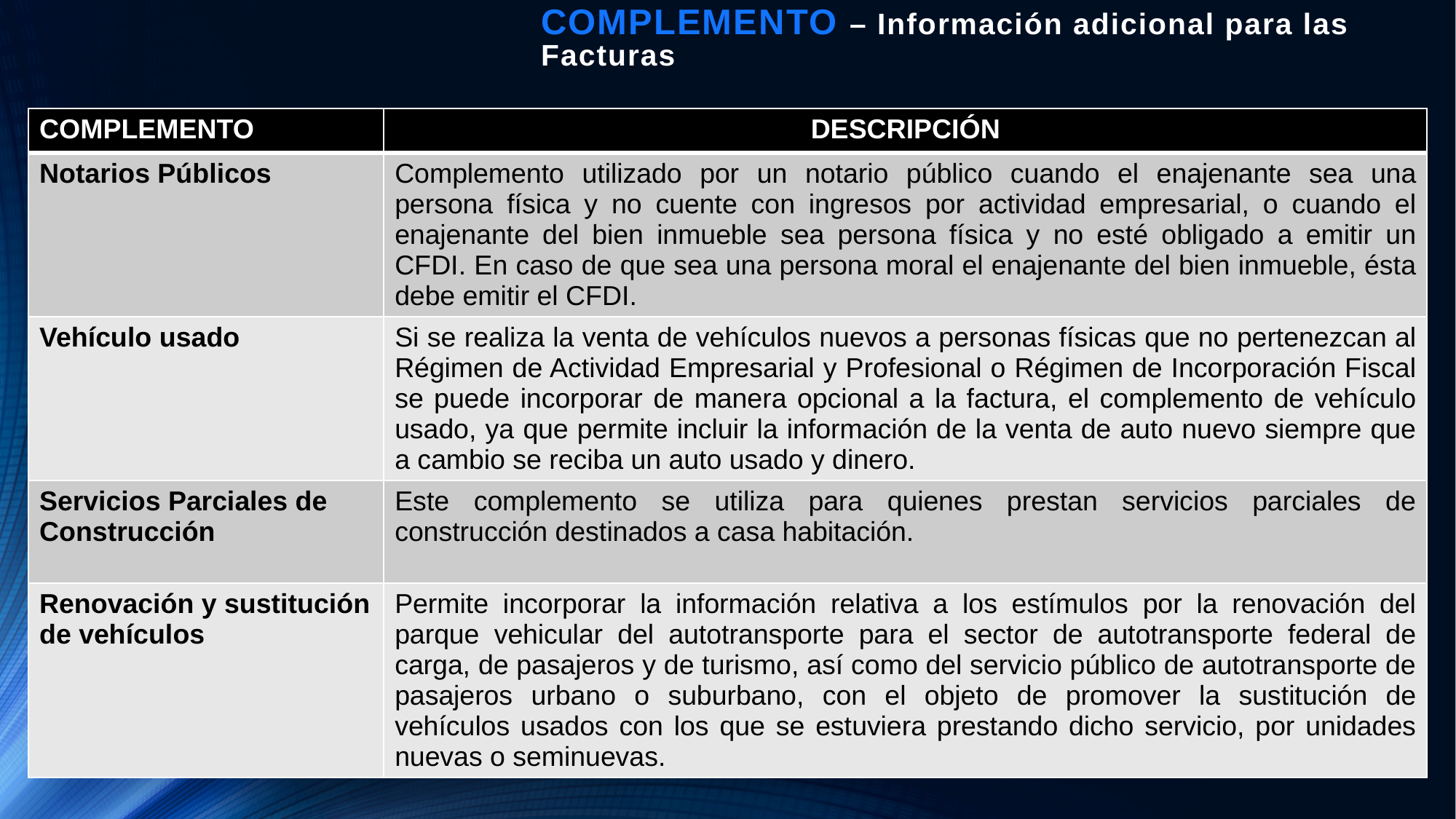

# COMPLEMENTO – Información adicional para las Facturas
| COMPLEMENTO | DESCRIPCIÓN |
| --- | --- |
| Notarios Públicos | Complemento utilizado por un notario público cuando el enajenante sea una persona física y no cuente con ingresos por actividad empresarial, o cuando el enajenante del bien inmueble sea persona física y no esté obligado a emitir un CFDI. En caso de que sea una persona moral el enajenante del bien inmueble, ésta debe emitir el CFDI. |
| Vehículo usado | Si se realiza la venta de vehículos nuevos a personas físicas que no pertenezcan al Régimen de Actividad Empresarial y Profesional o Régimen de Incorporación Fiscal se puede incorporar de manera opcional a la factura, el complemento de vehículo usado, ya que permite incluir la información de la venta de auto nuevo siempre que a cambio se reciba un auto usado y dinero. |
| Servicios Parciales de Construcción | Este complemento se utiliza para quienes prestan servicios parciales de construcción destinados a casa habitación. |
| Renovación y sustitución de vehículos | Permite incorporar la información relativa a los estímulos por la renovación del parque vehicular del autotransporte para el sector de autotransporte federal de carga, de pasajeros y de turismo, así como del servicio público de autotransporte de pasajeros urbano o suburbano, con el objeto de promover la sustitución de vehículos usados con los que se estuviera prestando dicho servicio, por unidades nuevas o seminuevas. |